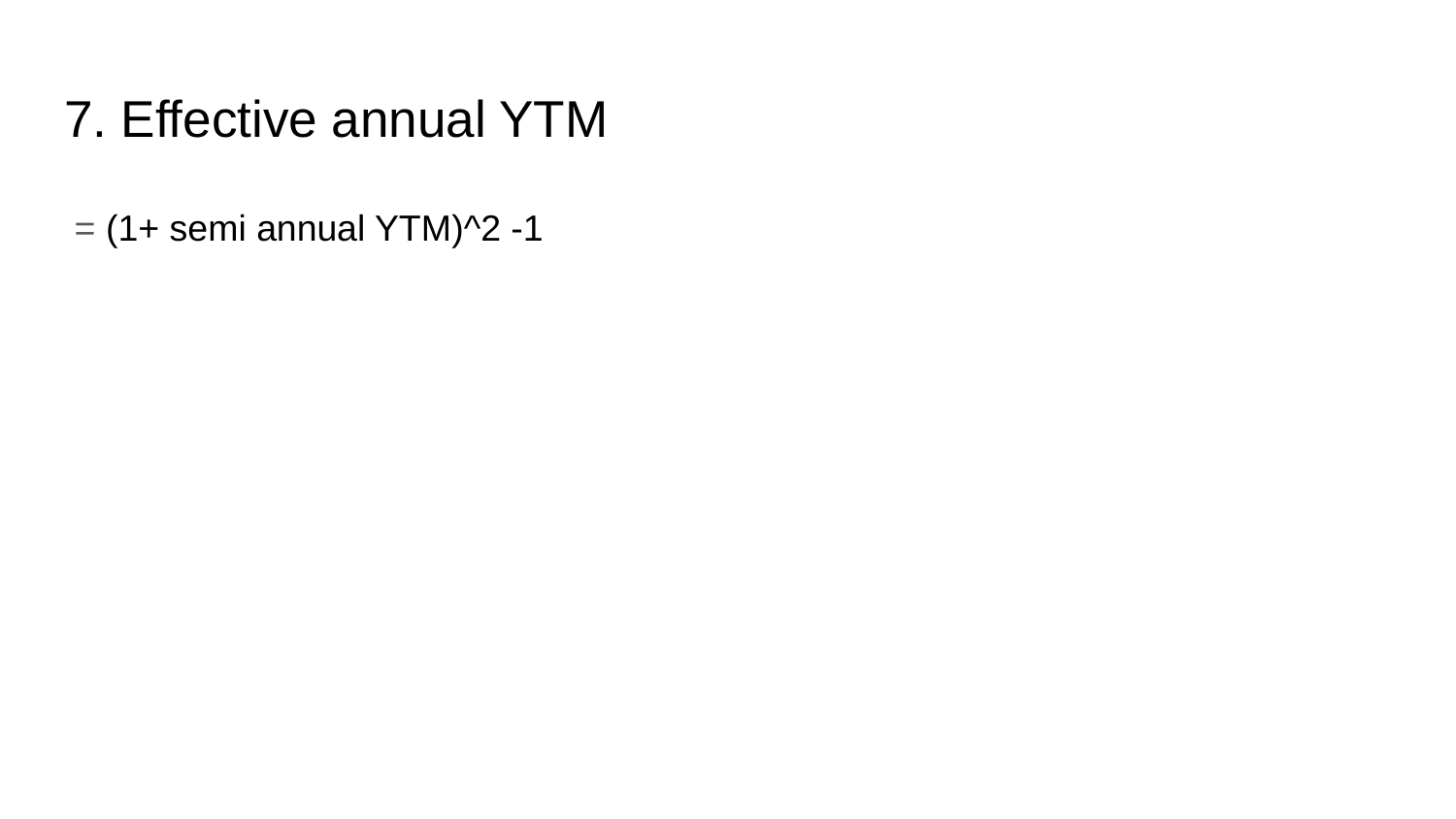

# 7. Effective annual YTM
 = (1+ semi annual YTM)^2 -1